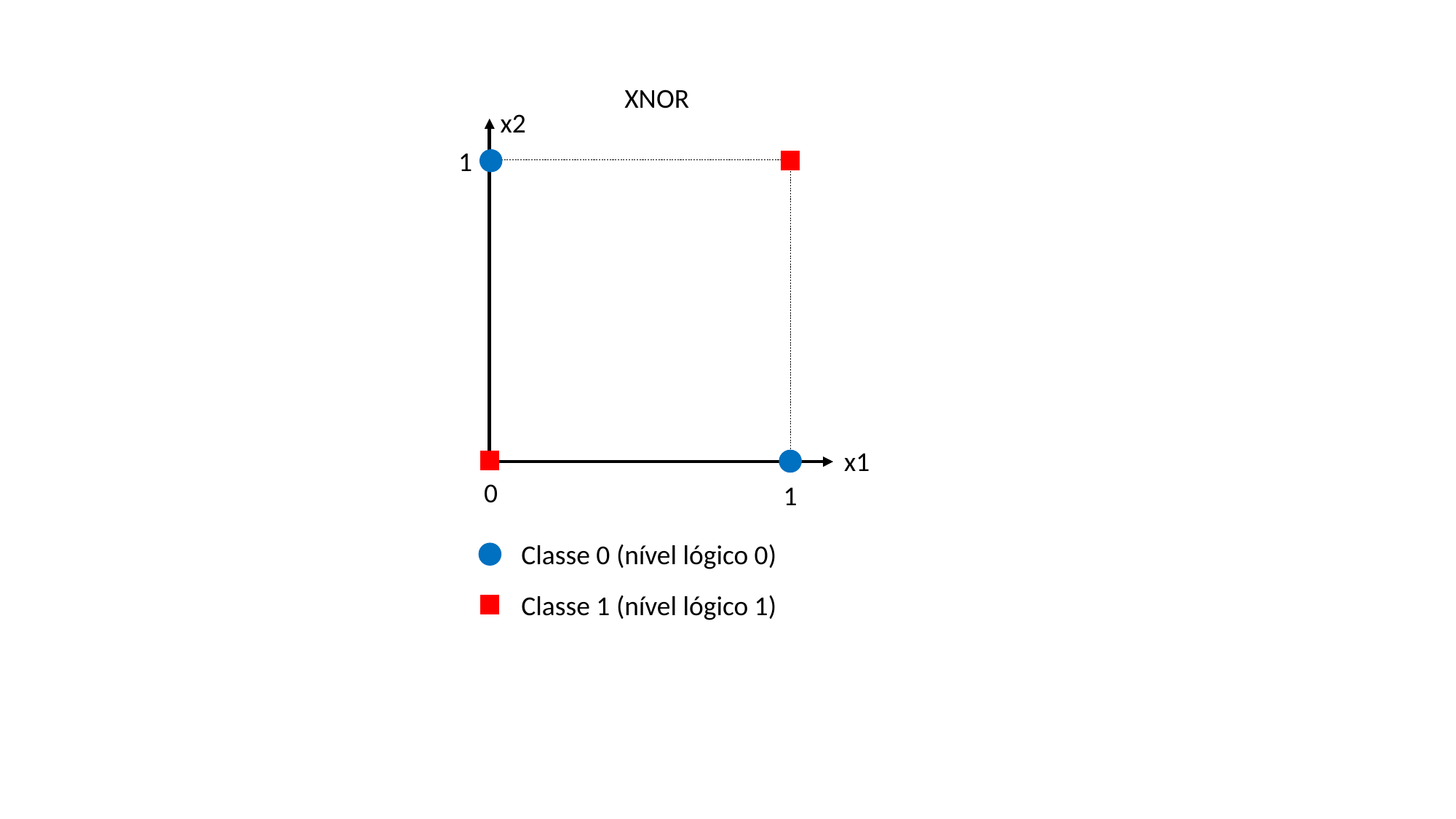

XNOR
x2
1

x1

0
1
Classe 0 (nível lógico 0)

Classe 1 (nível lógico 1)